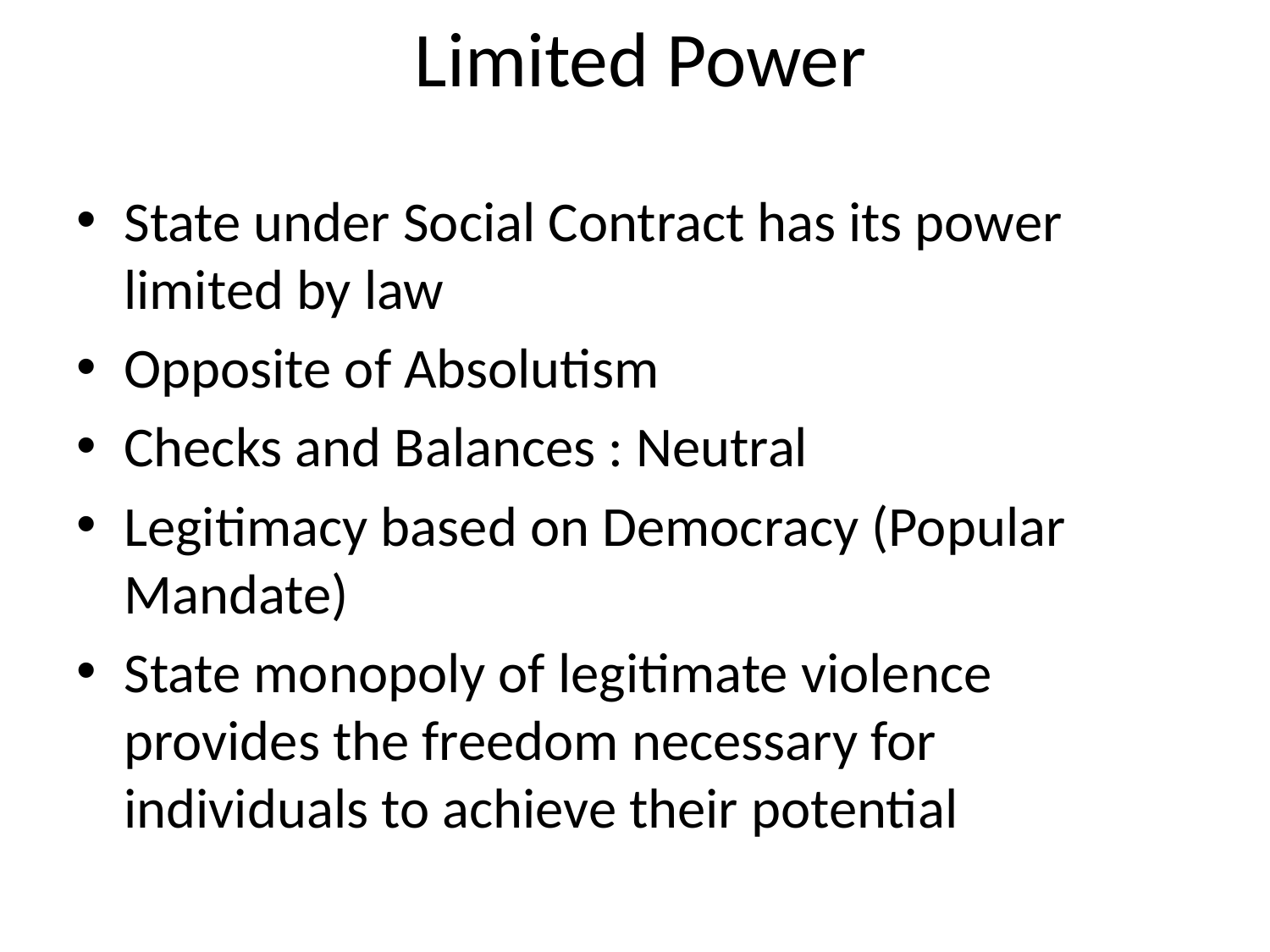

# Limited Power
State under Social Contract has its power limited by law
Opposite of Absolutism
Checks and Balances : Neutral
Legitimacy based on Democracy (Popular Mandate)
State monopoly of legitimate violence provides the freedom necessary for individuals to achieve their potential